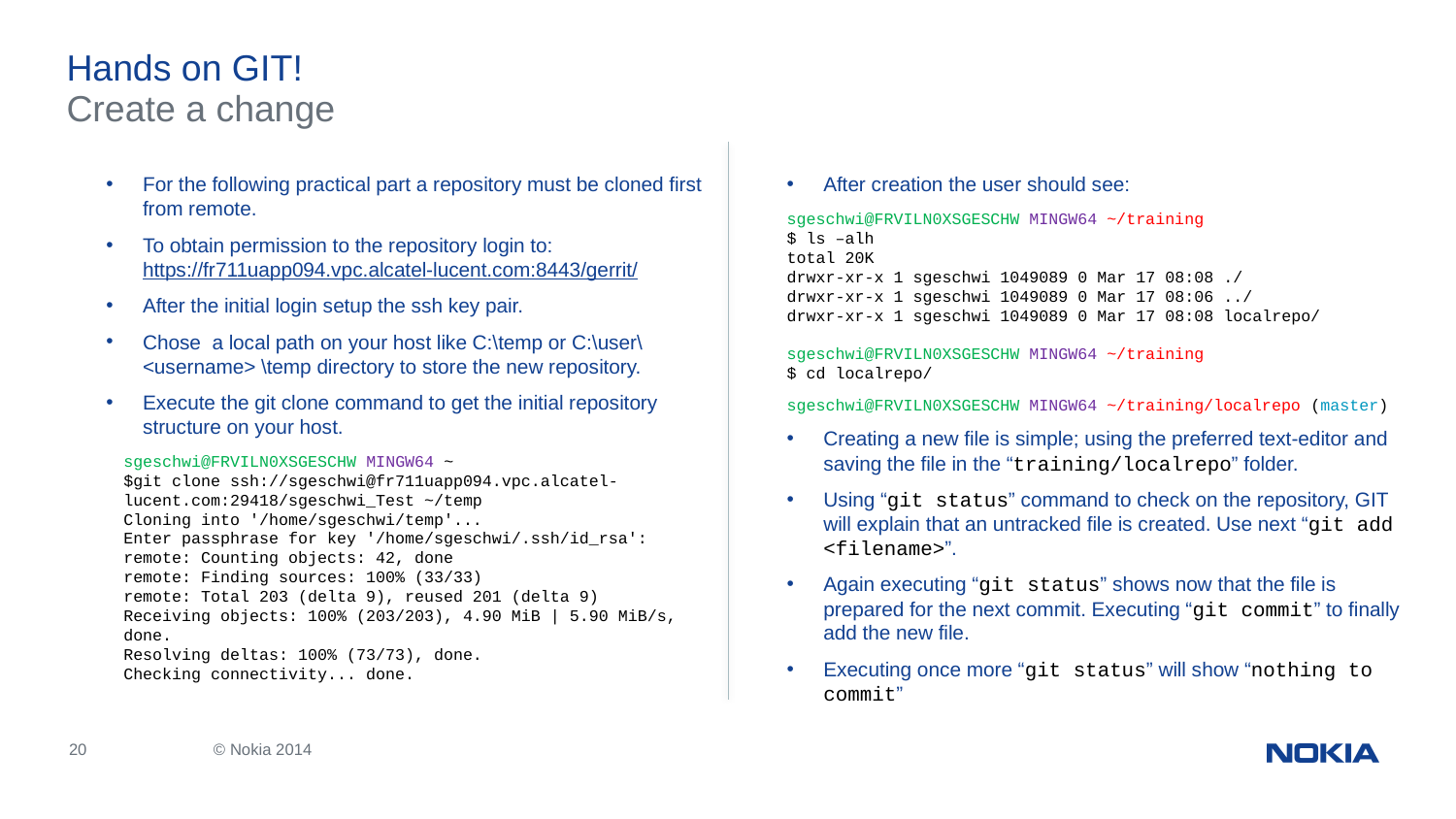

# Hands on GIT!
Create a change
For the following practical part a repository must be cloned first from remote.
To obtain permission to the repository login to: https://fr711uapp094.vpc.alcatel-lucent.com:8443/gerrit/
After the initial login setup the ssh key pair.
Chose  a local path on your host like C:\temp or C:\user\<username> \temp directory to store the new repository.
Execute the git clone command to get the initial repository structure on your host.
sgeschwi@FRVILN0XSGESCHW MINGW64 ~
$git clone ssh://sgeschwi@fr711uapp094.vpc.alcatel-lucent.com:29418/sgeschwi_Test ~/temp
Cloning into '/home/sgeschwi/temp'...
Enter passphrase for key '/home/sgeschwi/.ssh/id_rsa':
remote: Counting objects: 42, done
remote: Finding sources: 100% (33/33)
remote: Total 203 (delta 9), reused 201 (delta 9)
Receiving objects: 100% (203/203), 4.90 MiB | 5.90 MiB/s, done.
Resolving deltas: 100% (73/73), done.
Checking connectivity... done.

After creation the user should see:
sgeschwi@FRVILN0XSGESCHW MINGW64 ~/training
$ ls –alh
total 20K
drwxr-xr-x 1 sgeschwi 1049089 0 Mar 17 08:08 ./
drwxr-xr-x 1 sgeschwi 1049089 0 Mar 17 08:06 ../
drwxr-xr-x 1 sgeschwi 1049089 0 Mar 17 08:08 localrepo/
sgeschwi@FRVILN0XSGESCHW MINGW64 ~/training
$ cd localrepo/
sgeschwi@FRVILN0XSGESCHW MINGW64 ~/training/localrepo (master)
Creating a new file is simple; using the preferred text-editor and saving the file in the “training/localrepo” folder.
Using “git status” command to check on the repository, GIT will explain that an untracked file is created. Use next “git add <filename>”.
Again executing “git status” shows now that the file is prepared for the next commit. Executing “git commit” to finally add the new file.
Executing once more “git status” will show “nothing to commit”